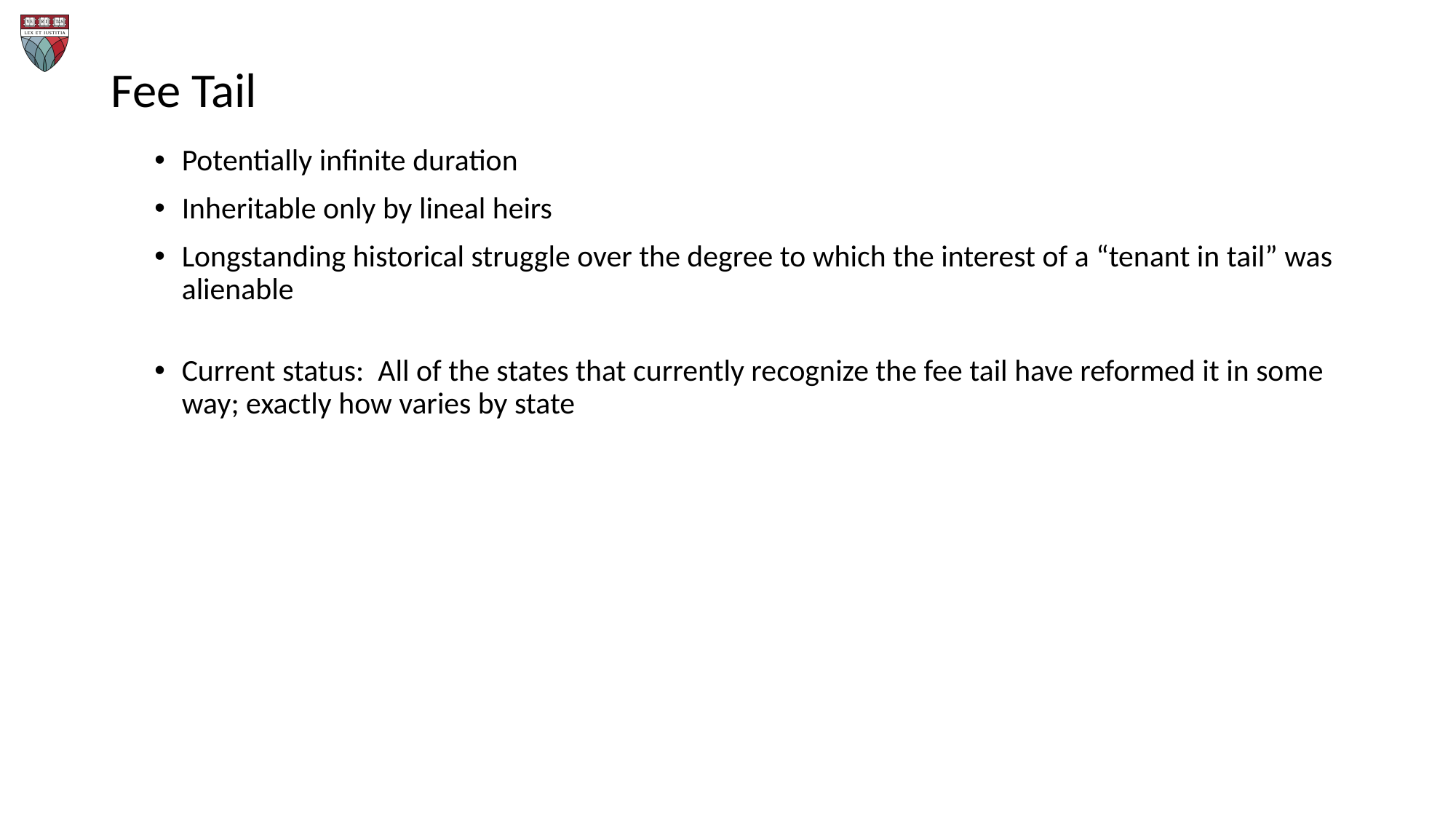

# Fee Tail
Potentially infinite duration
Inheritable only by lineal heirs
Longstanding historical struggle over the degree to which the interest of a “tenant in tail” was alienable

Current status:  All of the states that currently recognize the fee tail have reformed it in some way; exactly how varies by state